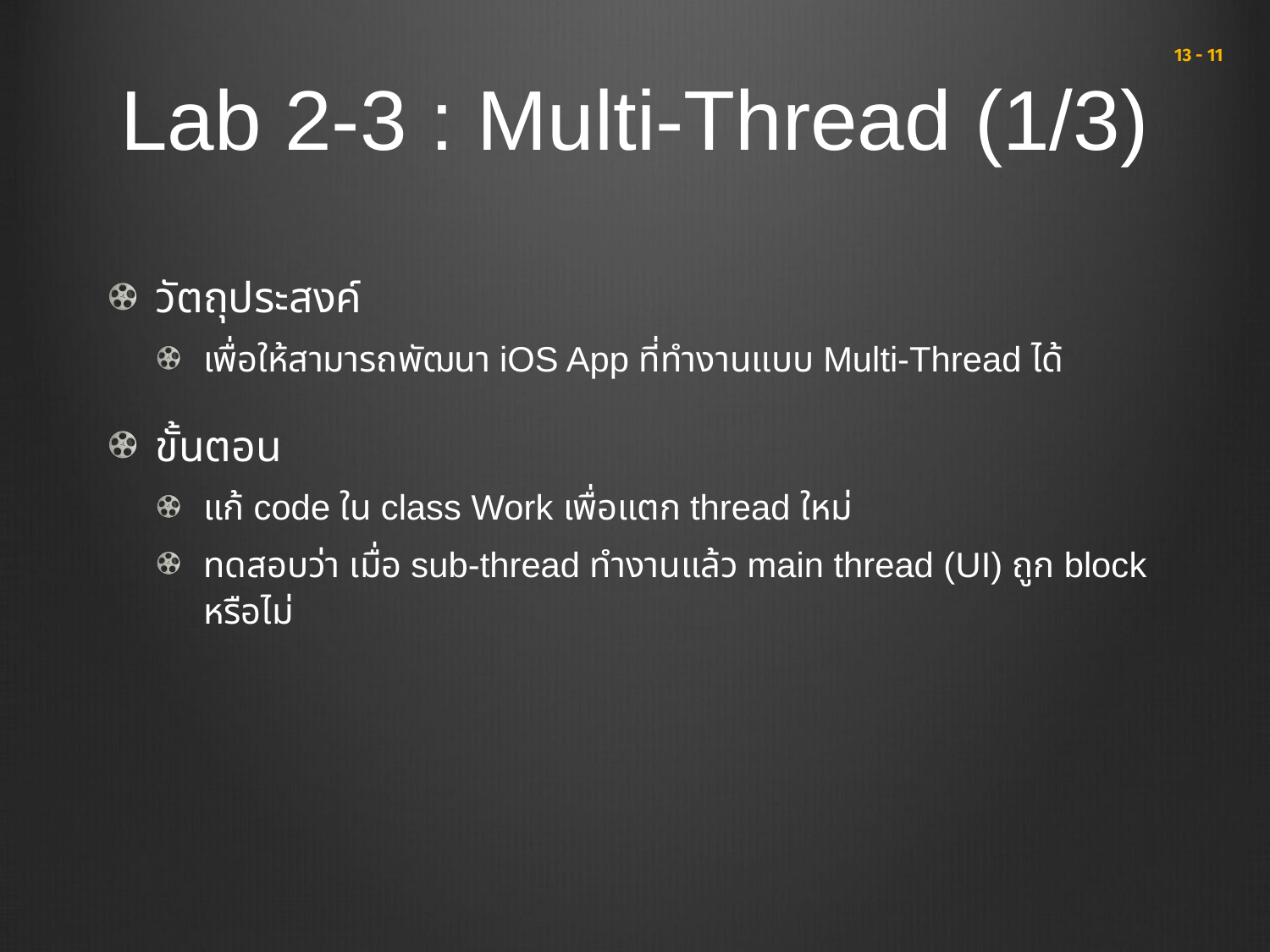

# Lab 2-3 : Multi-Thread (1/3)
 13 - 11
วัตถุประสงค์
เพื่อให้สามารถพัฒนา iOS App ที่ทำงานแบบ Multi-Thread ได้
ขั้นตอน
แก้ code ใน class Work เพื่อแตก thread ใหม่
ทดสอบว่า เมื่อ sub-thread ทำงานแล้ว main thread (UI) ถูก block หรือไม่